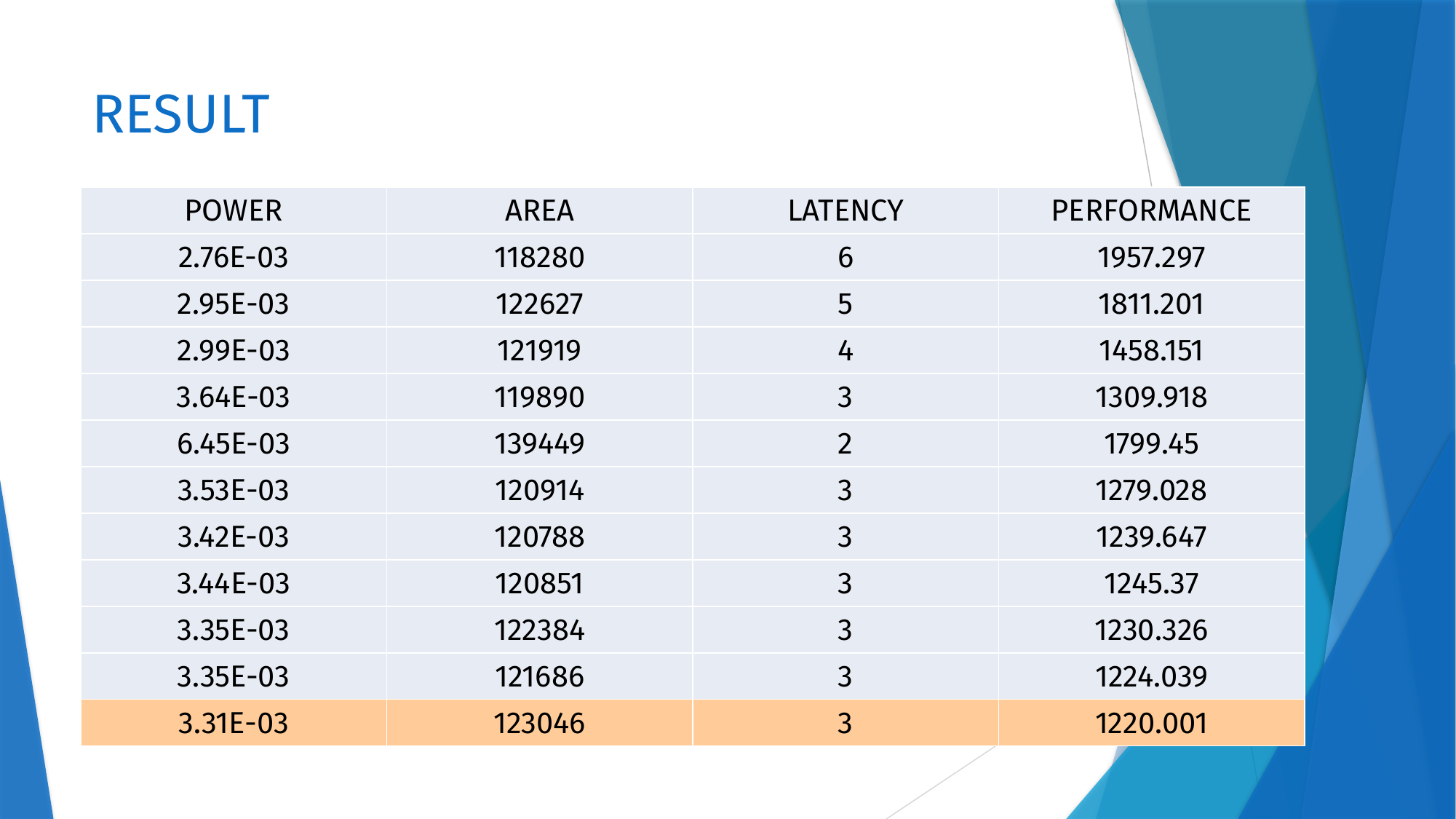

# RESULT
| POWER | AREA | LATENCY | PERFORMANCE |
| --- | --- | --- | --- |
| 2.76E-03 | 118280 | 6 | 1957.297 |
| 2.95E-03 | 122627 | 5 | 1811.201 |
| 2.99E-03 | 121919 | 4 | 1458.151 |
| 3.64E-03 | 119890 | 3 | 1309.918 |
| 6.45E-03 | 139449 | 2 | 1799.45 |
| 3.53E-03 | 120914 | 3 | 1279.028 |
| 3.42E-03 | 120788 | 3 | 1239.647 |
| 3.44E-03 | 120851 | 3 | 1245.37 |
| 3.35E-03 | 122384 | 3 | 1230.326 |
| 3.35E-03 | 121686 | 3 | 1224.039 |
| 3.31E-03 | 123046 | 3 | 1220.001 |